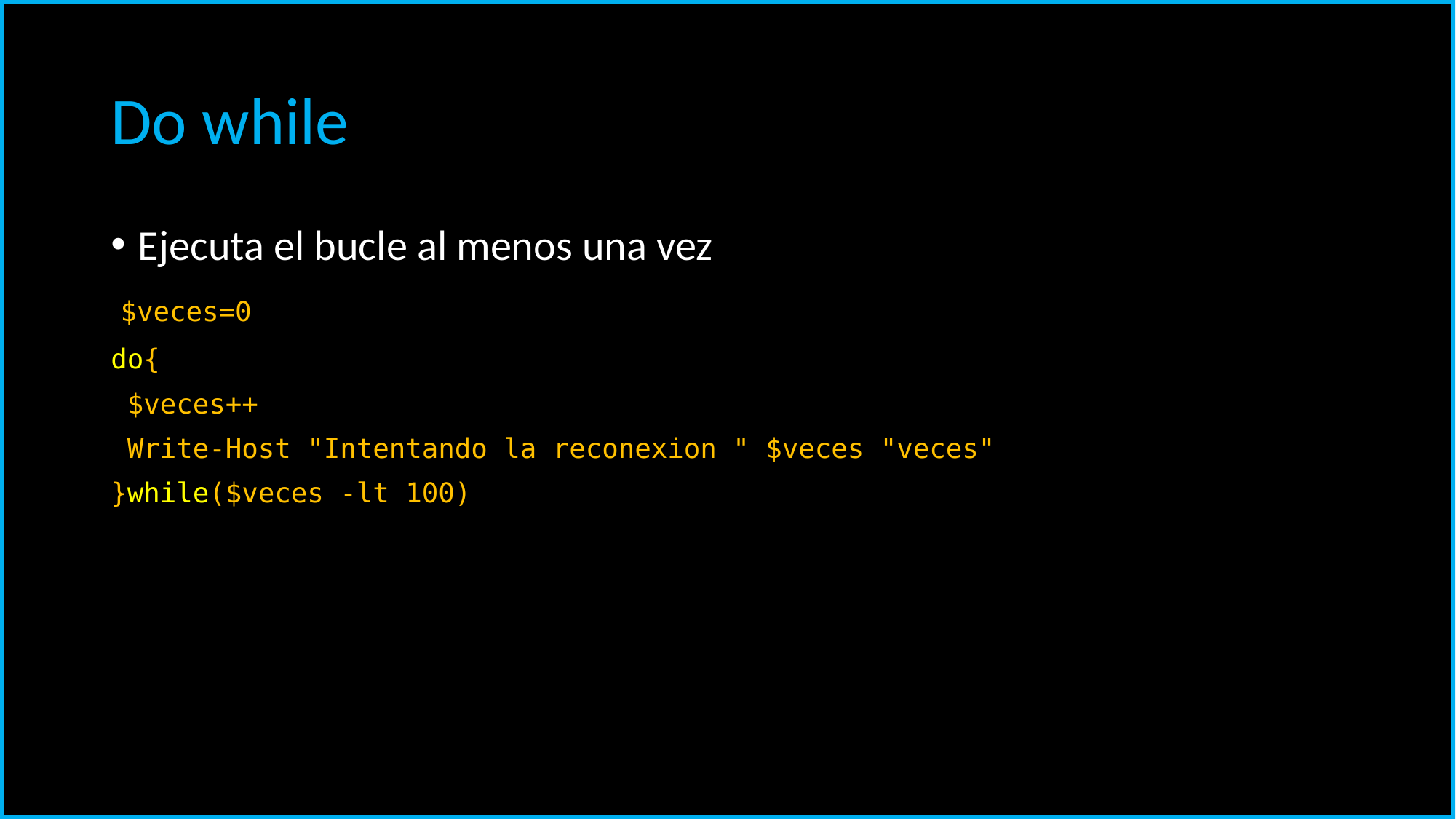

# Do while
Ejecuta el bucle al menos una vez
 $veces=0
do{
 $veces++
 Write-Host "Intentando la reconexion " $veces "veces"
}while($veces -lt 100)